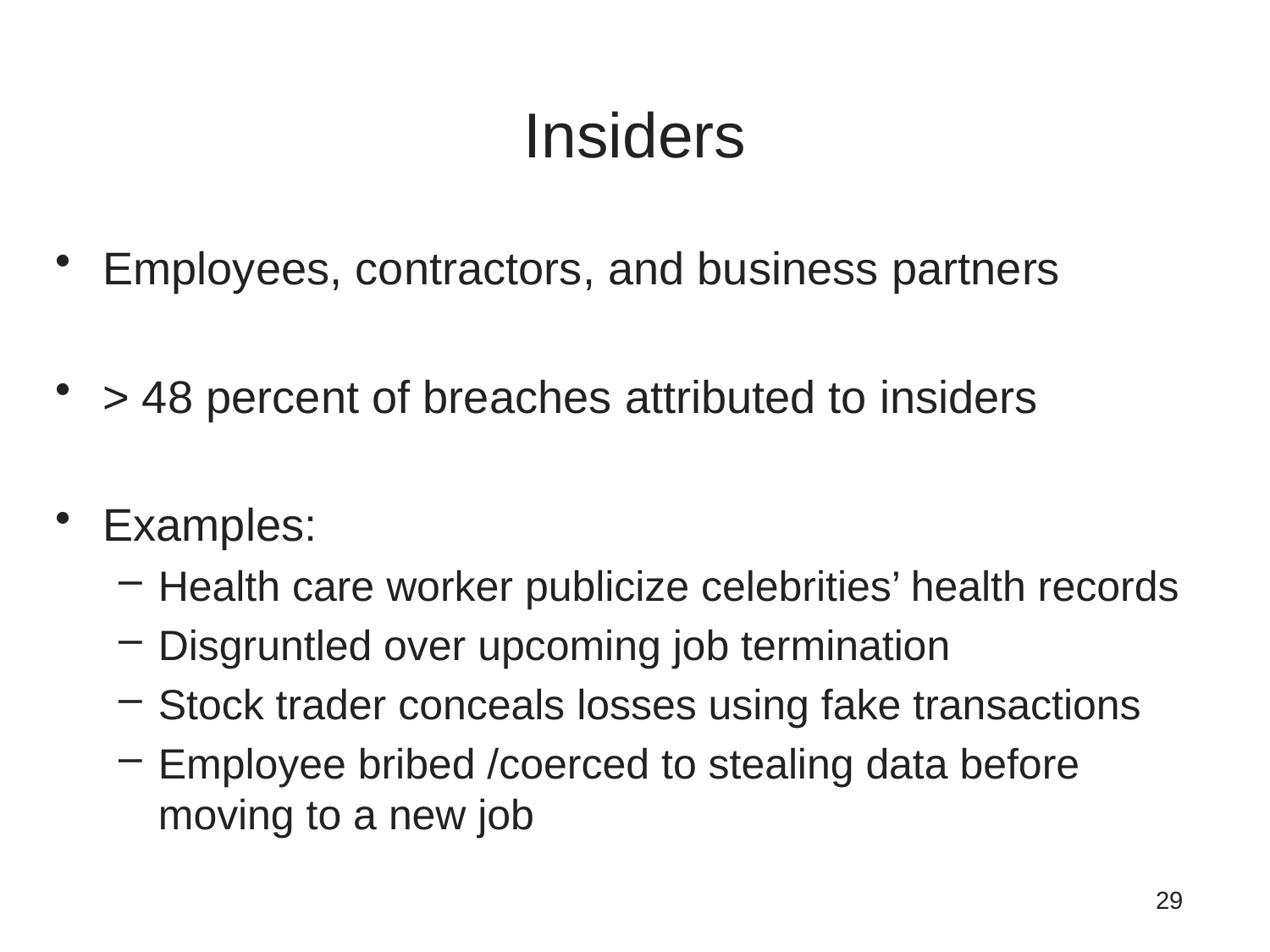

# Insiders
Employees, contractors, and business partners

> 48 percent of breaches attributed to insiders

Examples:
Health care worker publicize celebrities’ health records
Disgruntled over upcoming job termination
Stock trader conceals losses using fake transactions
Employee bribed /coerced to stealing data before moving to a new job
29